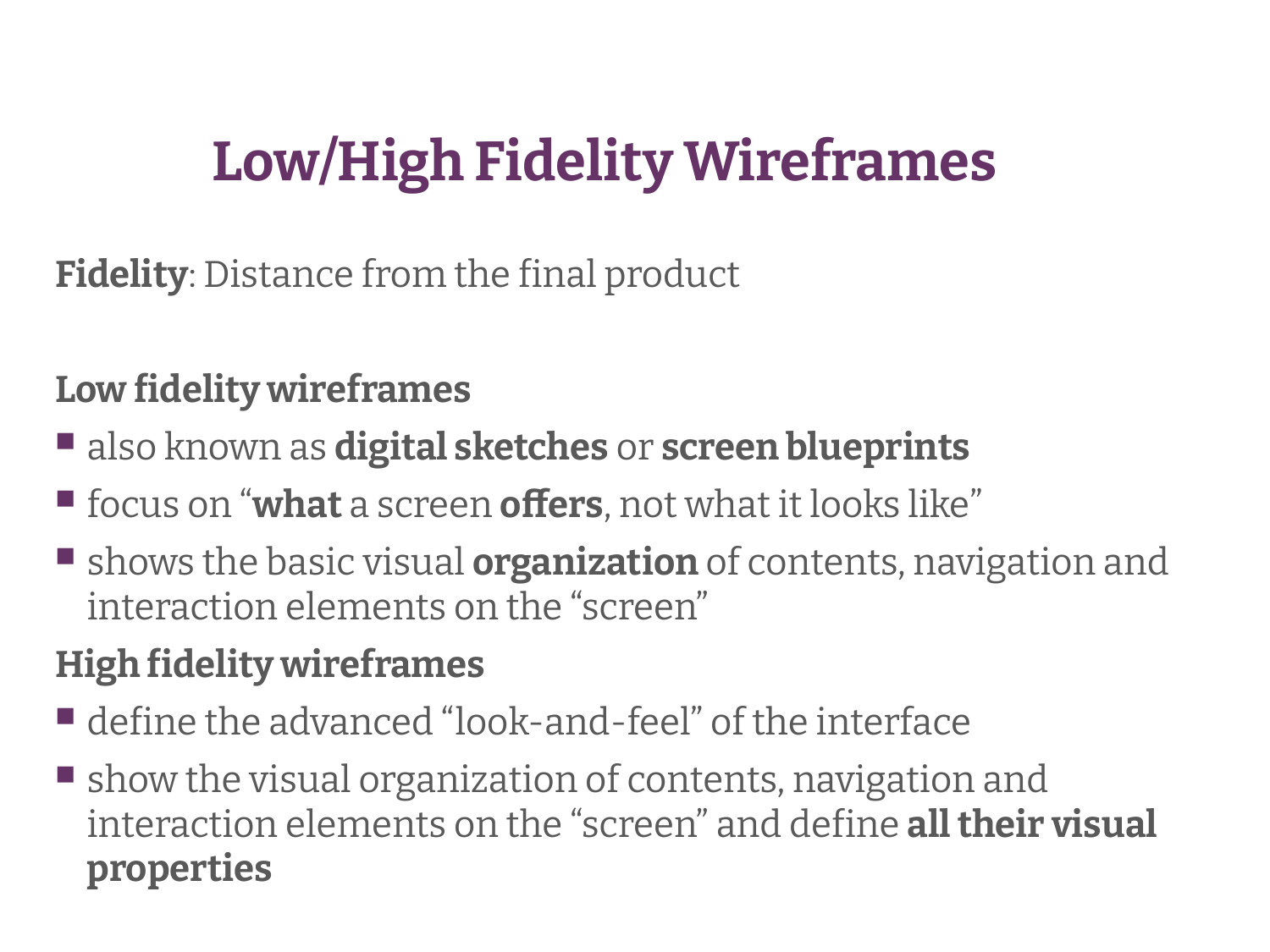

Low/High Fidelity Wireframes
Fidelity: Distance from the final product

Low fidelity wireframes
also known as digital sketches or screen blueprints
focus on “what a screen offers, not what it looks like”
shows the basic visual organization of contents, navigation and interaction elements on the “screen”
High fidelity wireframes
define the advanced “look-and-feel” of the interface
show the visual organization of contents, navigation and interaction elements on the “screen” and define all their visual properties